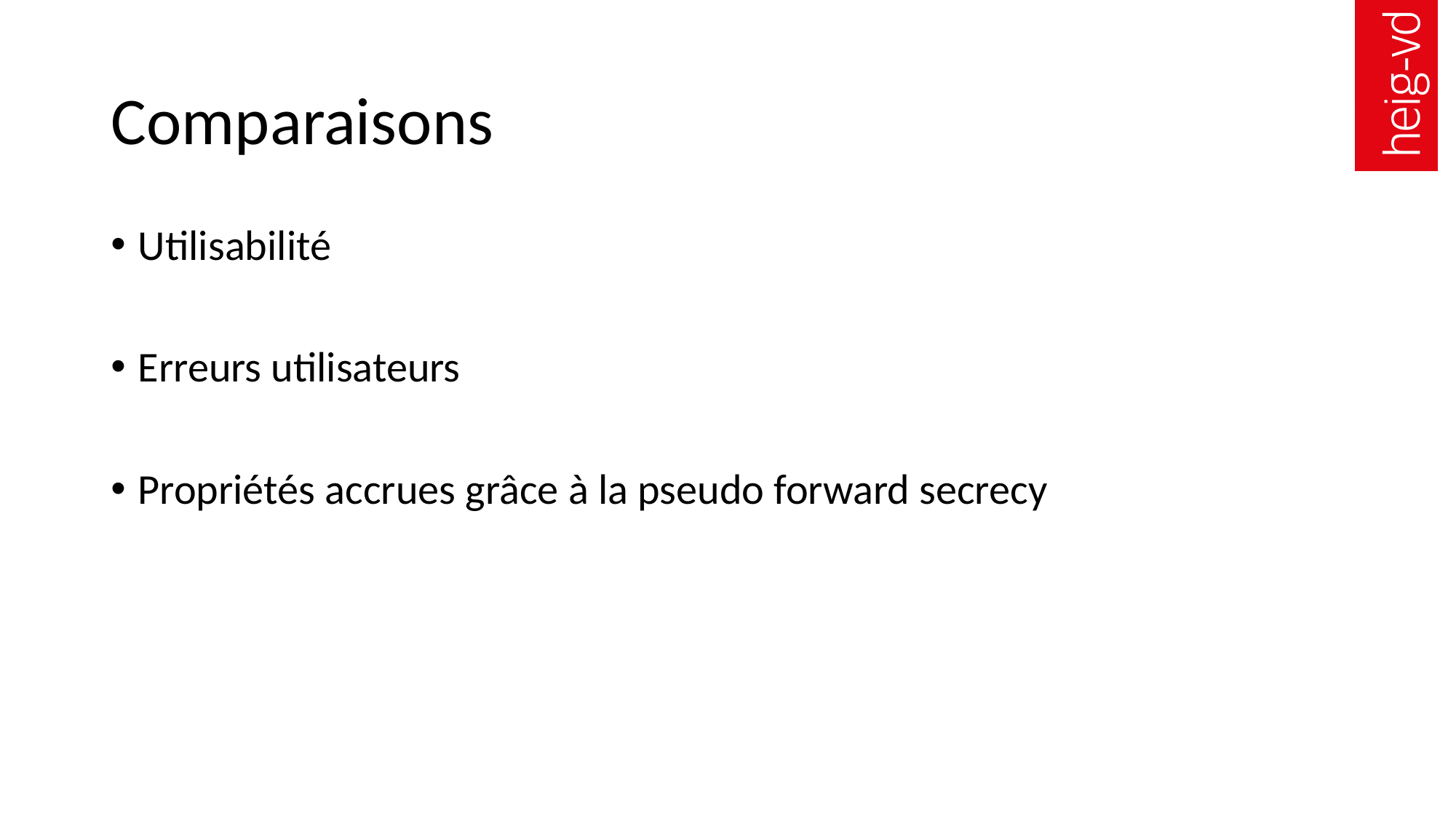

# Comparaisons
Utilisabilité

Erreurs utilisateurs

Propriétés accrues grâce à la pseudo forward secrecy